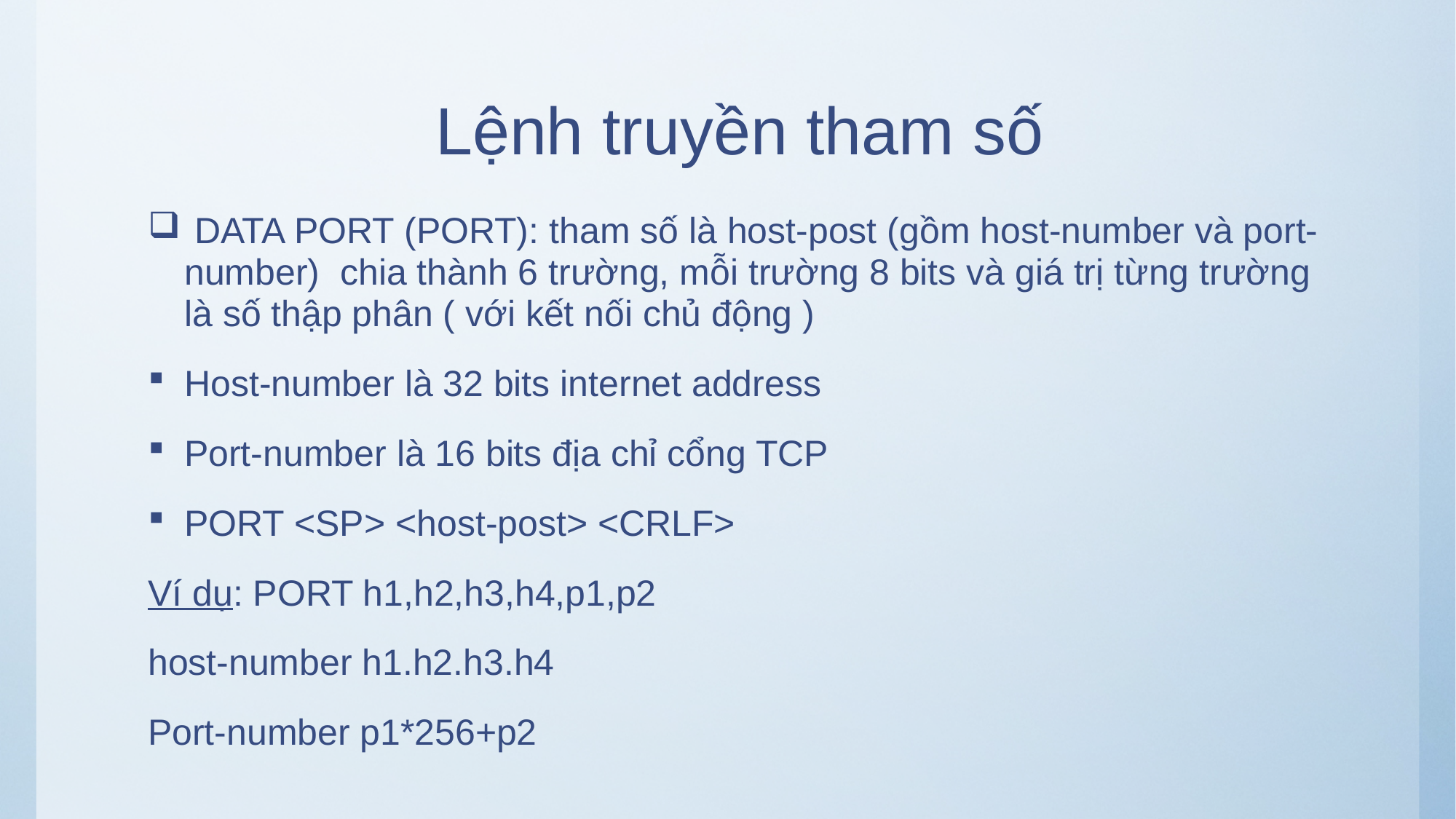

# Lệnh truyền tham số
 DATA PORT (PORT): tham số là host-post (gồm host-number và port-number)  chia thành 6 trường, mỗi trường 8 bits và giá trị từng trường là số thập phân ( với kết nối chủ động )
Host-number là 32 bits internet address
Port-number là 16 bits địa chỉ cổng TCP
PORT <SP> <host-post> <CRLF>
Ví dụ: PORT h1,h2,h3,h4,p1,p2
host-number h1.h2.h3.h4
Port-number p1*256+p2